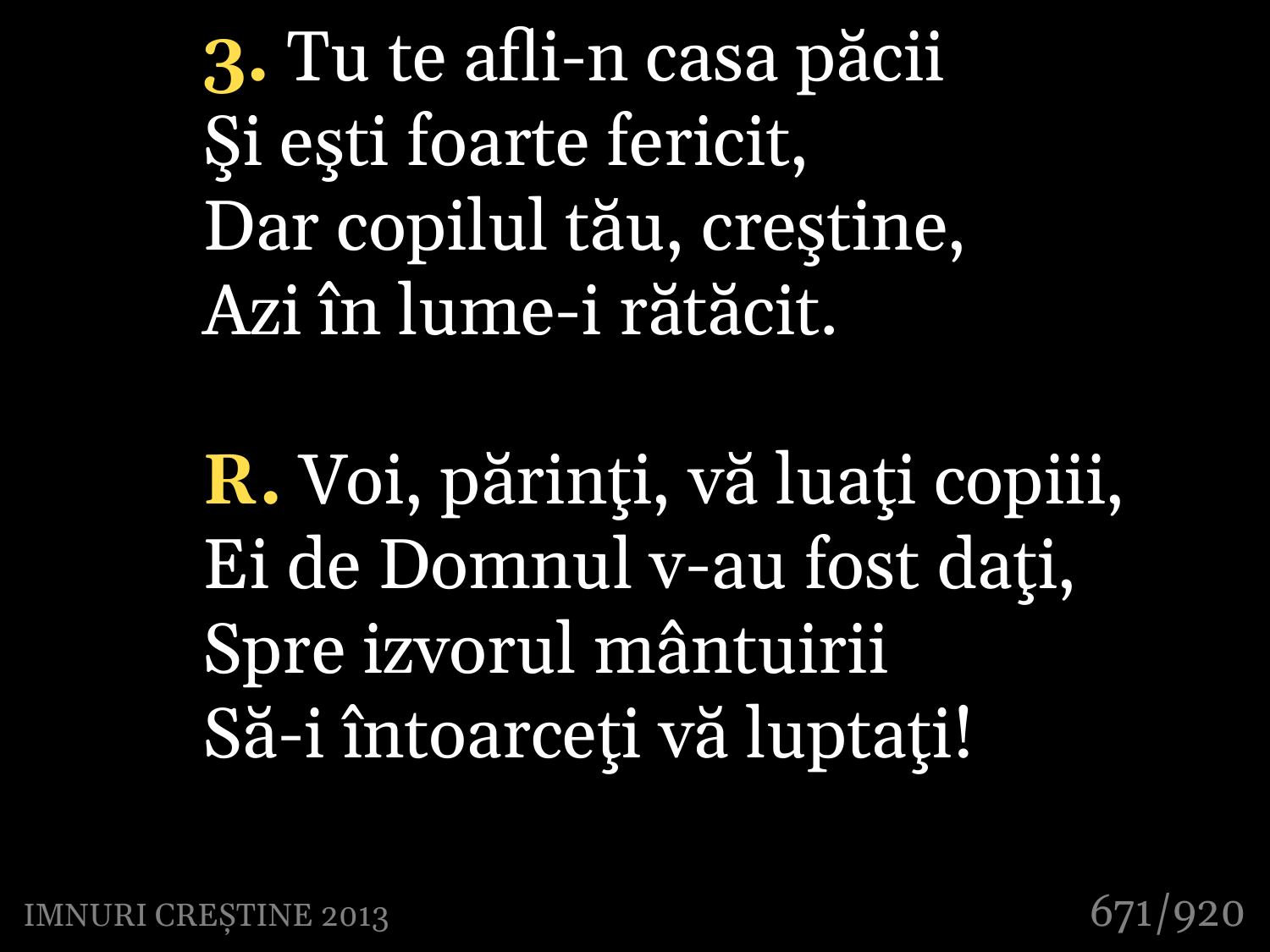

3. Tu te afli-n casa păcii
Şi eşti foarte fericit,
Dar copilul tău, creştine,
Azi în lume-i rătăcit.

R. Voi, părinţi, vă luaţi copiii,
Ei de Domnul v-au fost daţi,
Spre izvorul mântuirii
Să-i întoarceţi vă luptaţi!
671/920
IMNURI CREȘTINE 2013